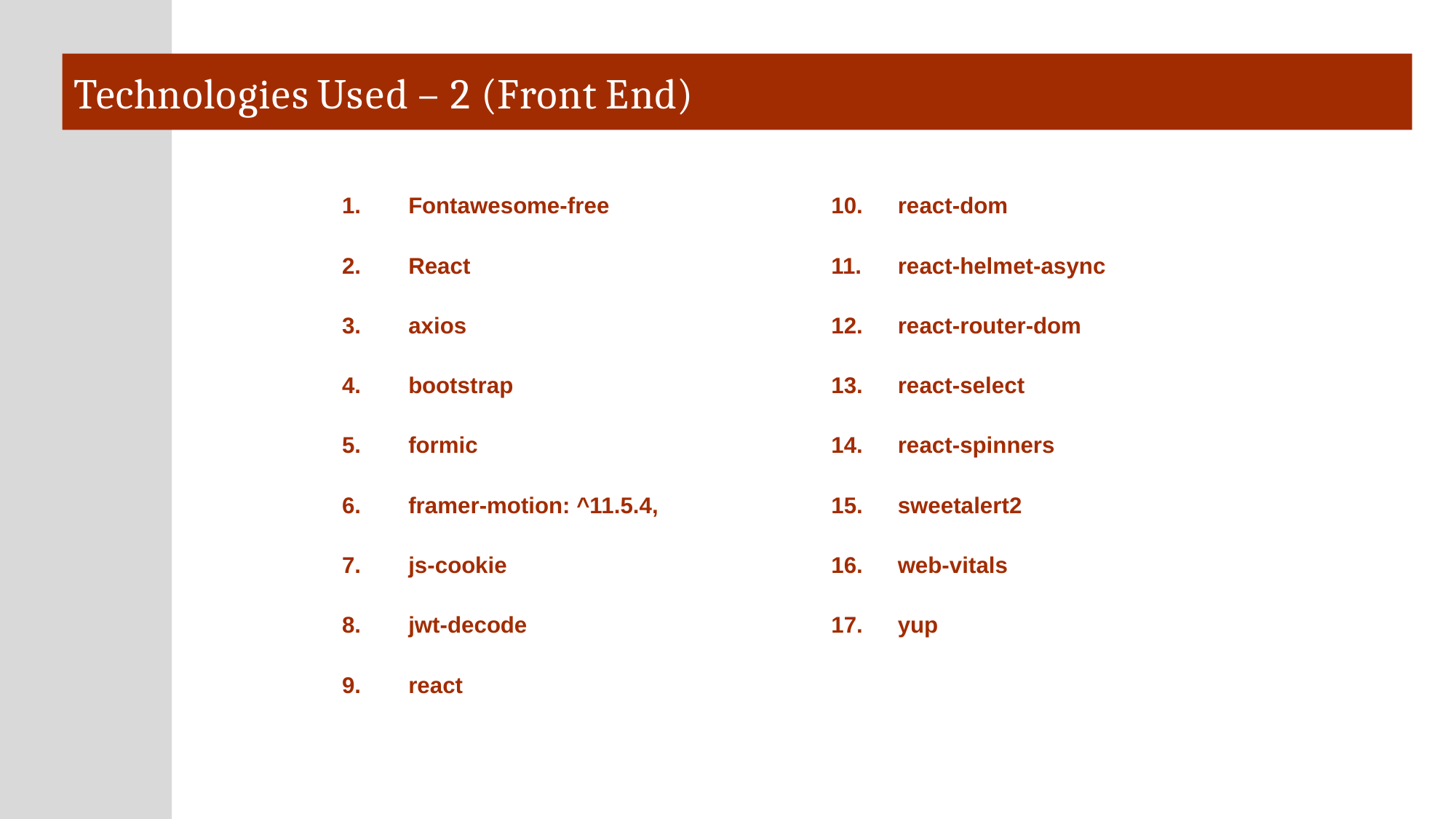

# Technologies Used – 2 (Front End)
    Fontawesome-free
    React
    axios
    bootstrap
    formic
    framer-motion: ^11.5.4,
    js-cookie
    jwt-decode
    react
    react-dom
    react-helmet-async
    react-router-dom
    react-select
    react-spinners
    sweetalert2
    web-vitals
    yup